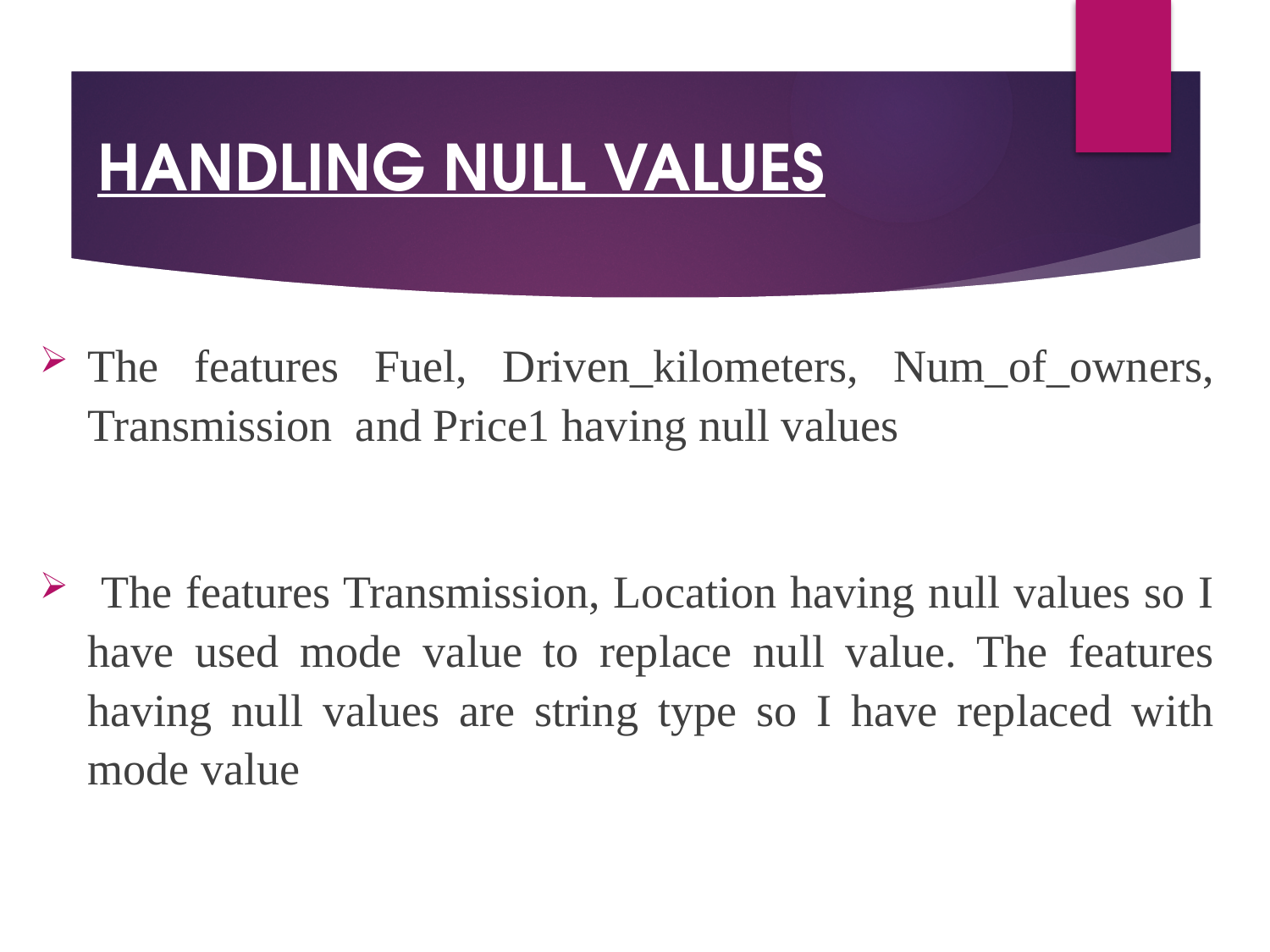

# HANDLING NULL VALUES
The features Fuel, Driven_kilometers, Num_of_owners, Transmission  and Price1 having null values

 The features Transmission, Location having null values so I have used mode value to replace null value. The features having null values are string type so I have replaced with mode value